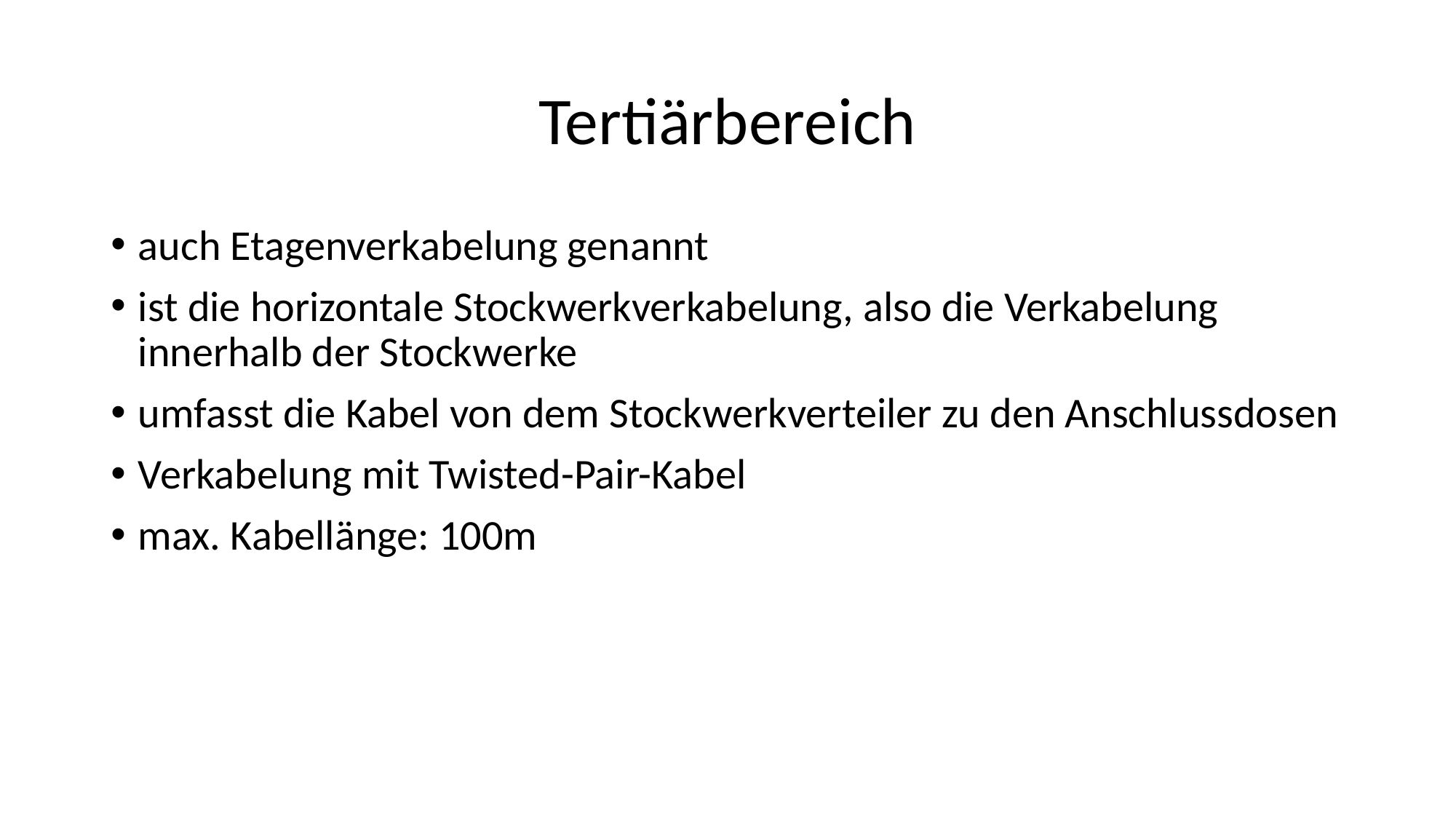

# Tertiärbereich
auch Etagenverkabelung genannt
ist die horizontale Stockwerkverkabelung, also die Verkabelung innerhalb der Stockwerke
umfasst die Kabel von dem Stockwerkverteiler zu den Anschlussdosen
Verkabelung mit Twisted-Pair-Kabel
max. Kabellänge: 100m